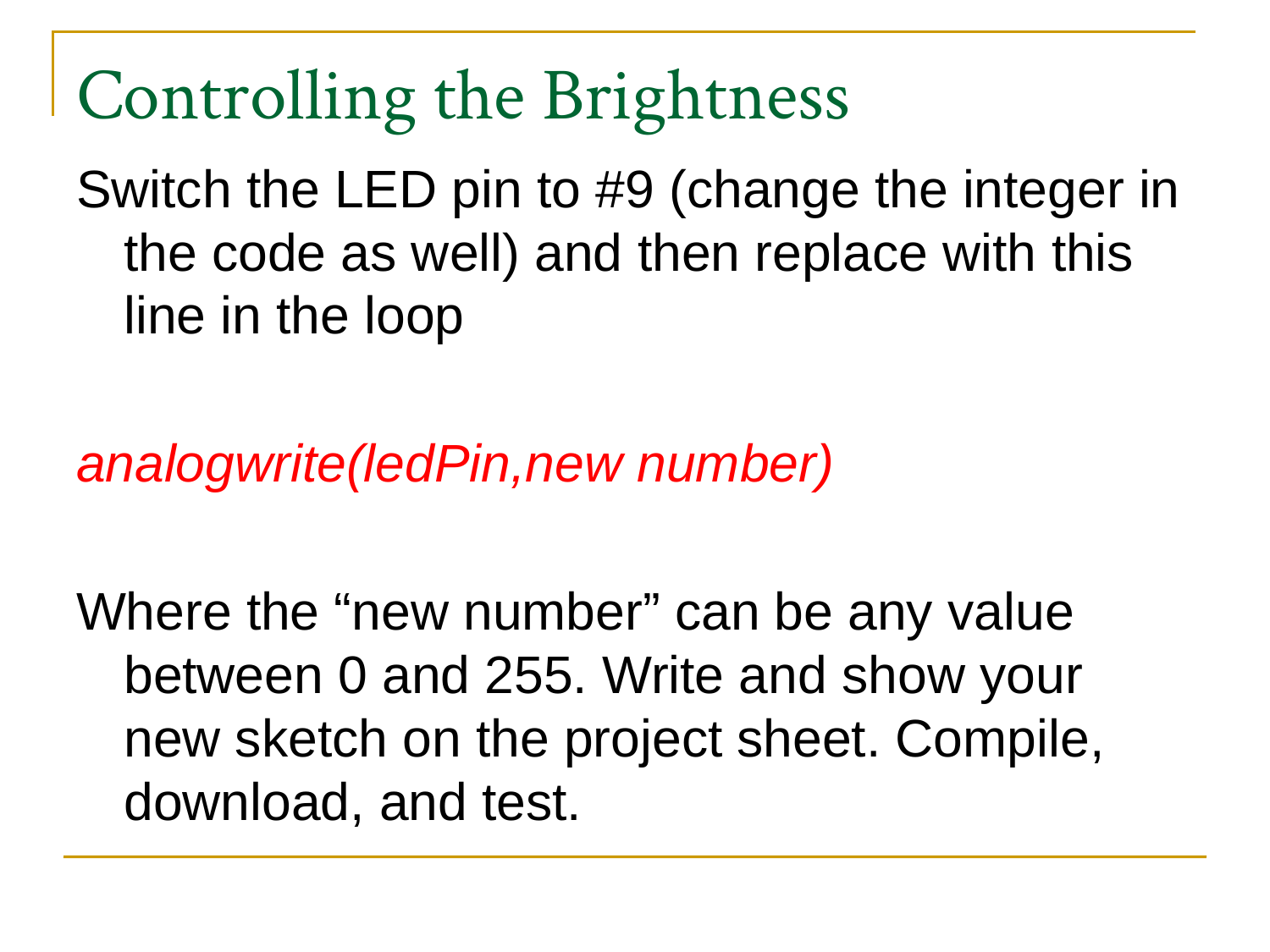

# Controlling the Brightness
Switch the LED pin to #9 (change the integer in the code as well) and then replace with this line in the loop

analogwrite(ledPin,new number)

Where the “new number” can be any value between 0 and 255. Write and show your new sketch on the project sheet. Compile, download, and test.